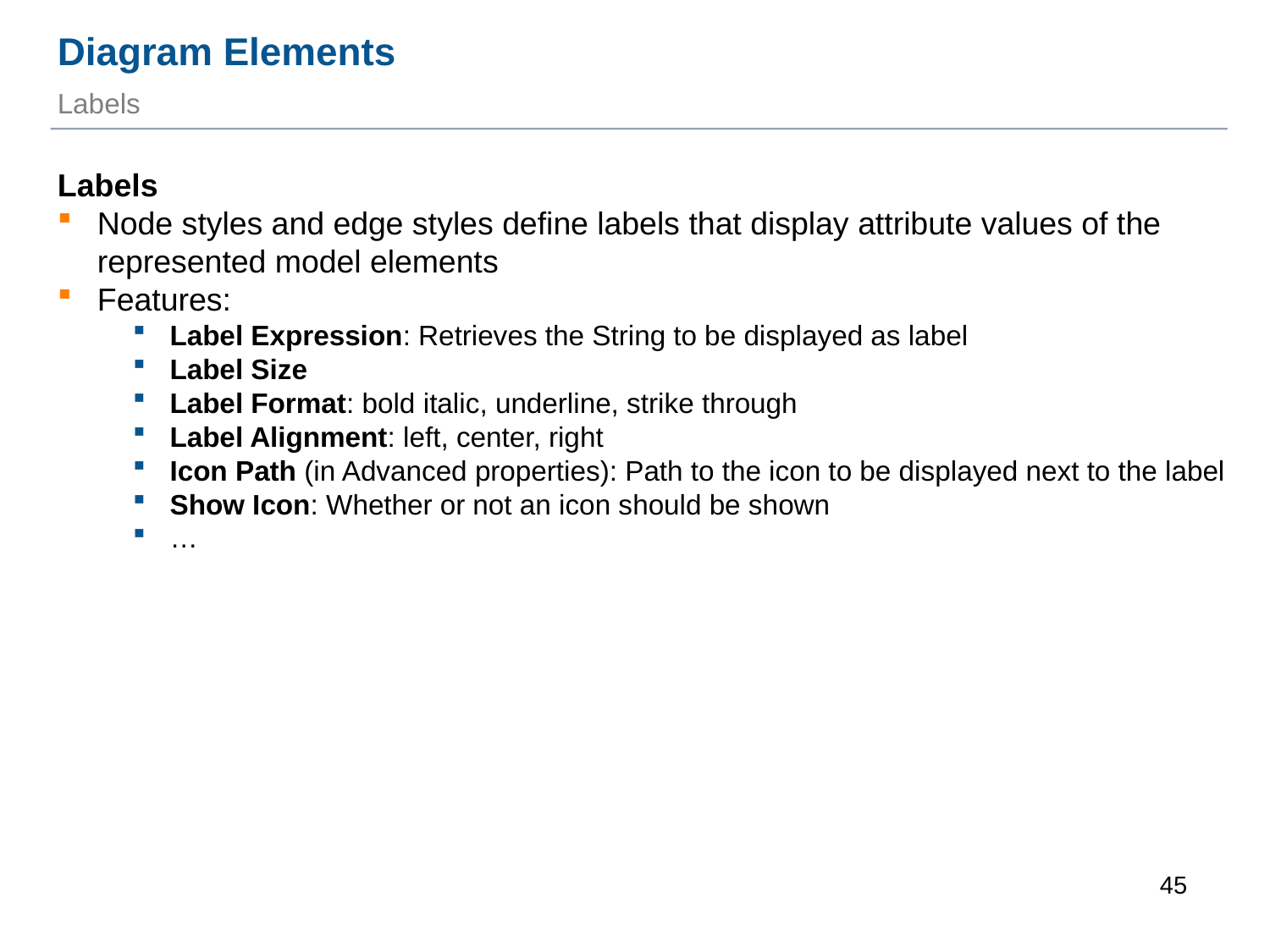

Diagram Elements
Labels
Labels
Node styles and edge styles define labels that display attribute values of the represented model elements
Features:
Label Expression: Retrieves the String to be displayed as label
Label Size
Label Format: bold italic, underline, strike through
Label Alignment: left, center, right
Icon Path (in Advanced properties): Path to the icon to be displayed next to the label
Show Icon: Whether or not an icon should be shown
…

45